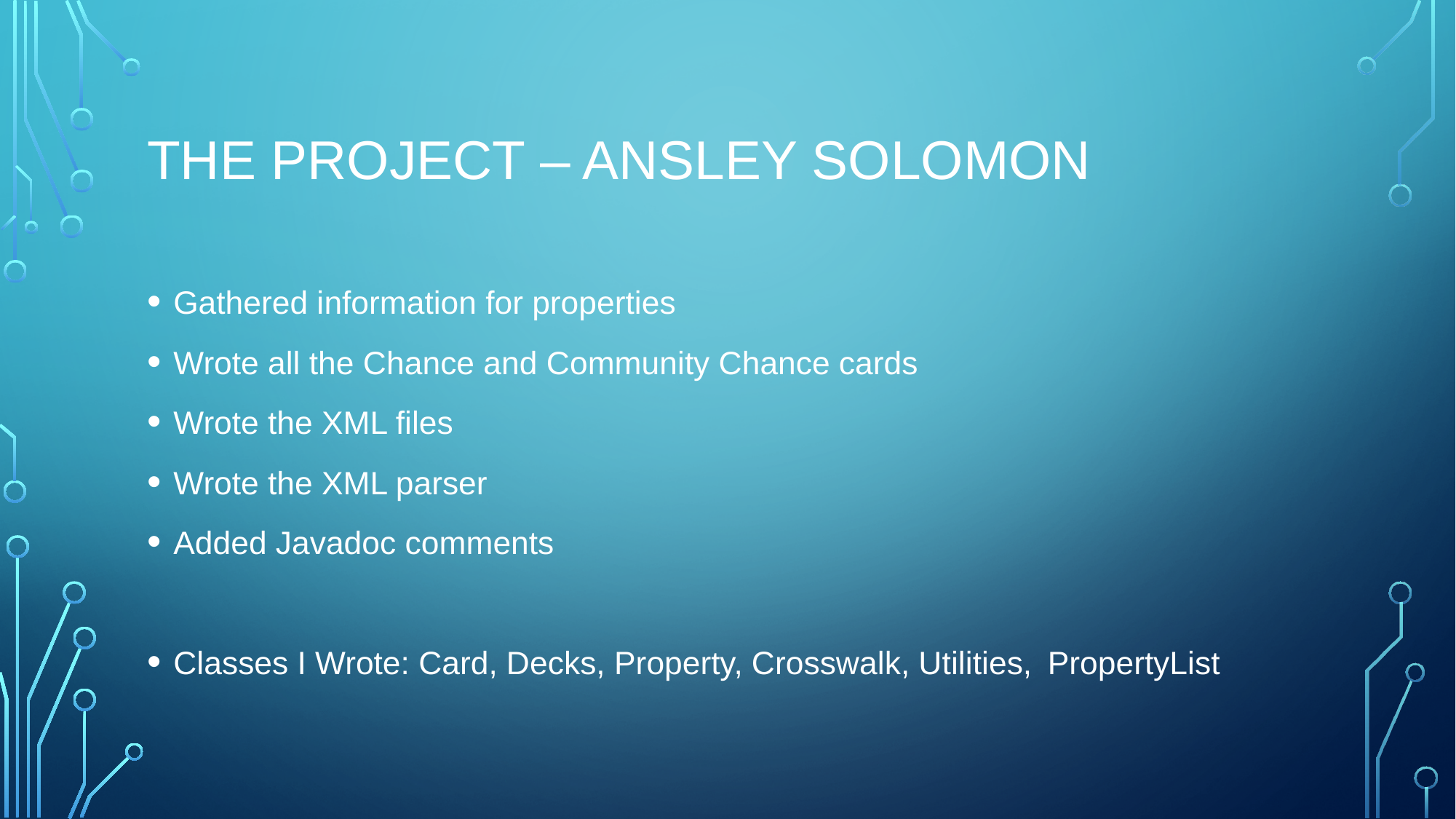

# The Project – Ansley Solomon
Gathered information for properties
Wrote all the Chance and Community Chance cards
Wrote the XML files
Wrote the XML parser
Added Javadoc comments

Classes I Wrote: Card, Decks, Property, Crosswalk, Utilities, 					PropertyList